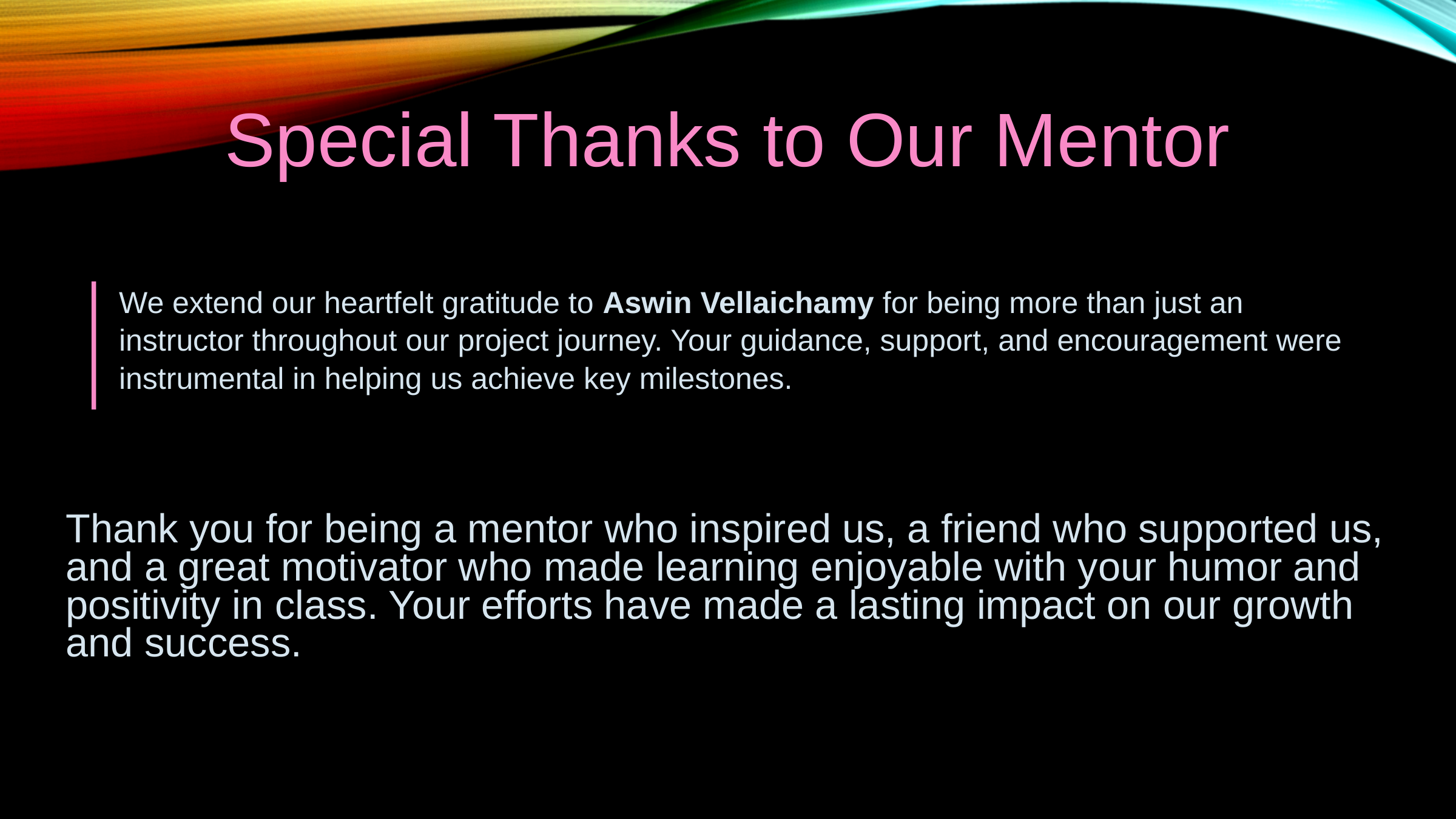

Special Thanks to Our Mentor
We extend our heartfelt gratitude to Aswin Vellaichamy for being more than just an instructor throughout our project journey. Your guidance, support, and encouragement were instrumental in helping us achieve key milestones.

Thank you for being a mentor who inspired us, a friend who supported us, and a great motivator who made learning enjoyable with your humor and positivity in class. Your efforts have made a lasting impact on our growth and success.